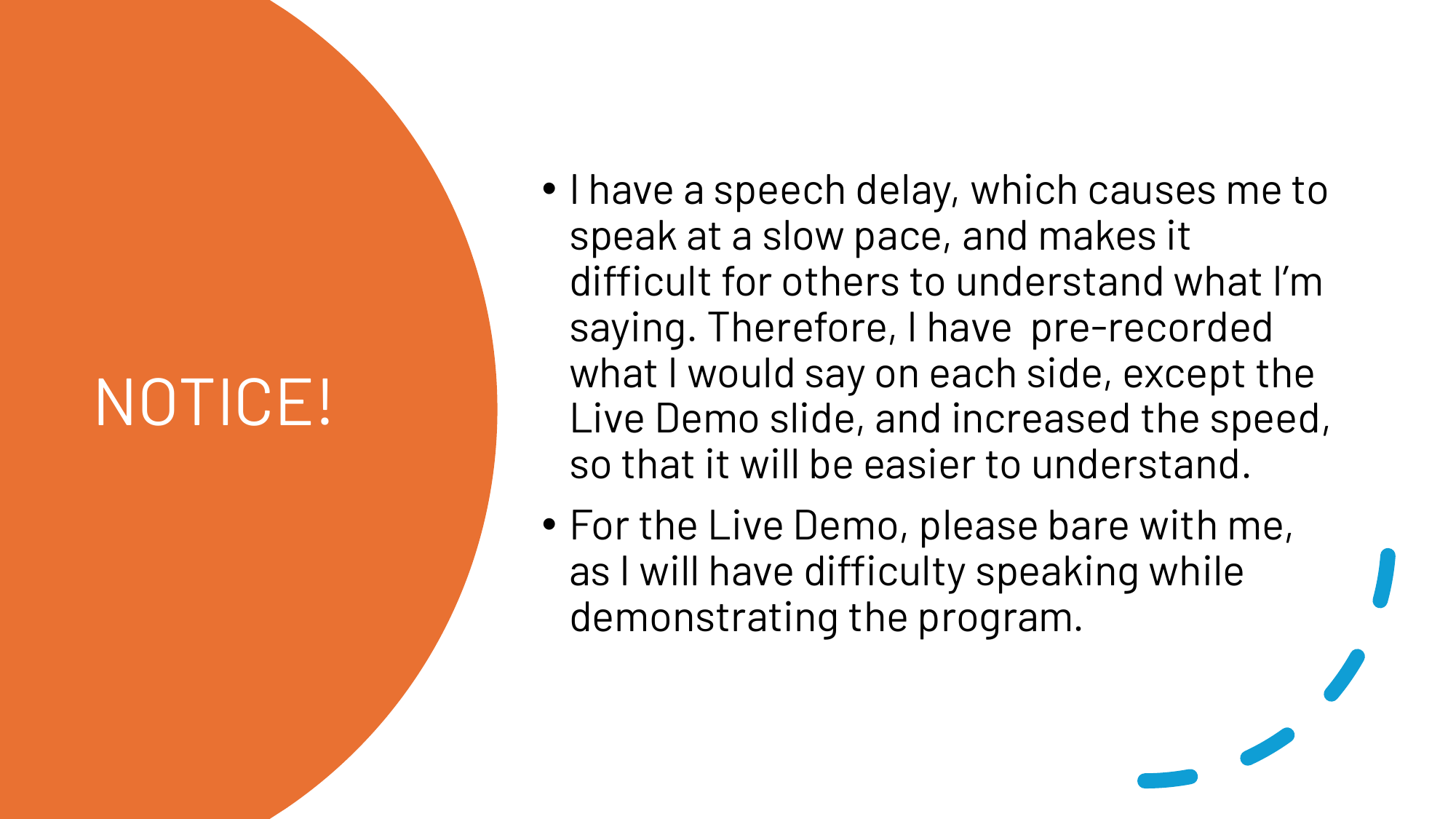

I have a speech delay, which causes me to speak at a slow pace, and makes it difficult for others to understand what I’m saying. Therefore, I have  pre-recorded what I would say on each side, except the Live Demo slide, and increased the speed,  so that it will be easier to understand.
For the Live Demo, please bare with me, as I will have difficulty speaking while demonstrating the program.
# NOTICE!